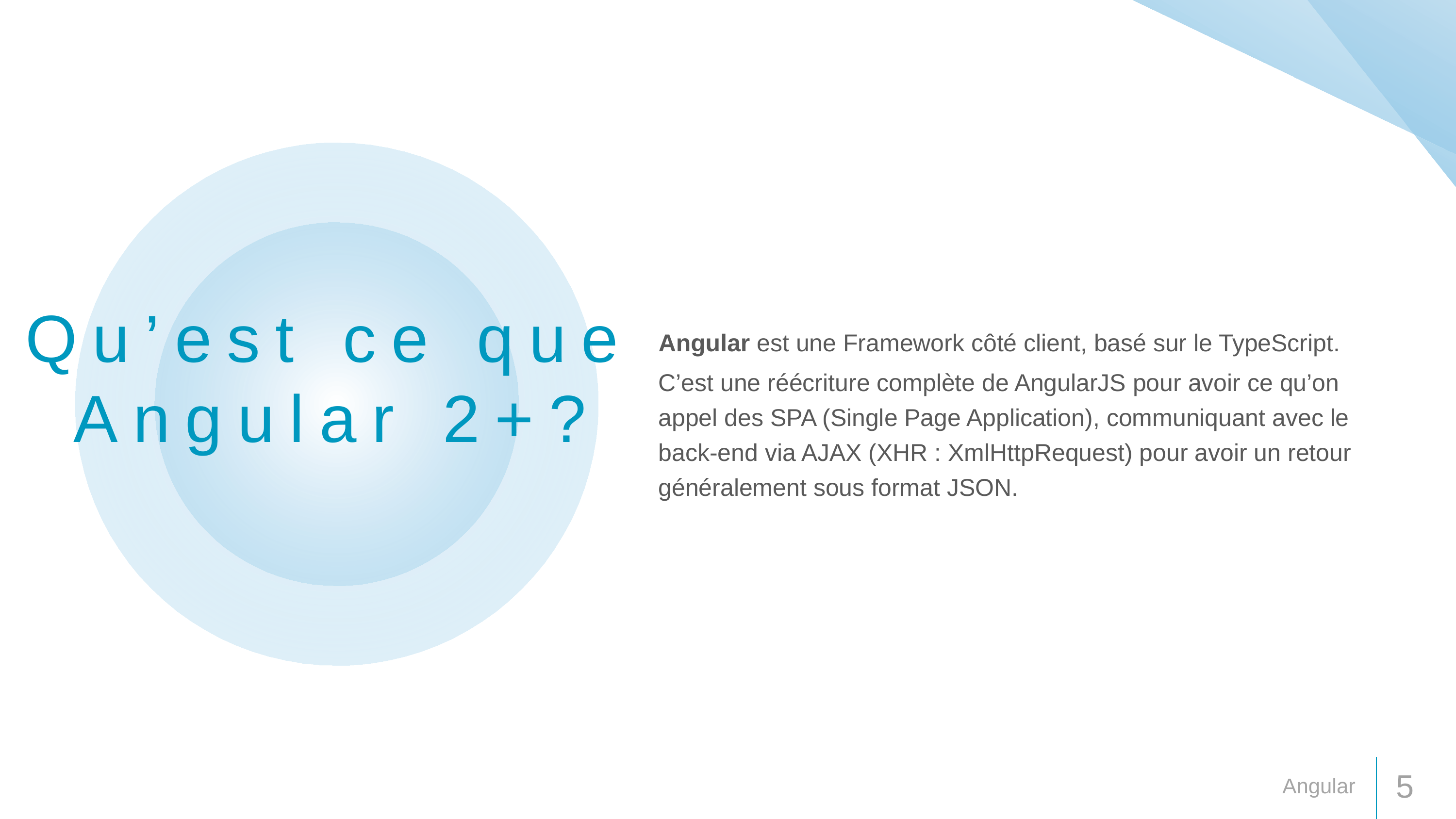

Angular est une Framework côté client, basé sur le TypeScript.
C’est une réécriture complète de AngularJS pour avoir ce qu’on appel des SPA (Single Page Application), communiquant avec le back-end via AJAX (XHR : XmlHttpRequest) pour avoir un retour généralement sous format JSON.
# Qu’est ce que Angular 2+?
Angular
5